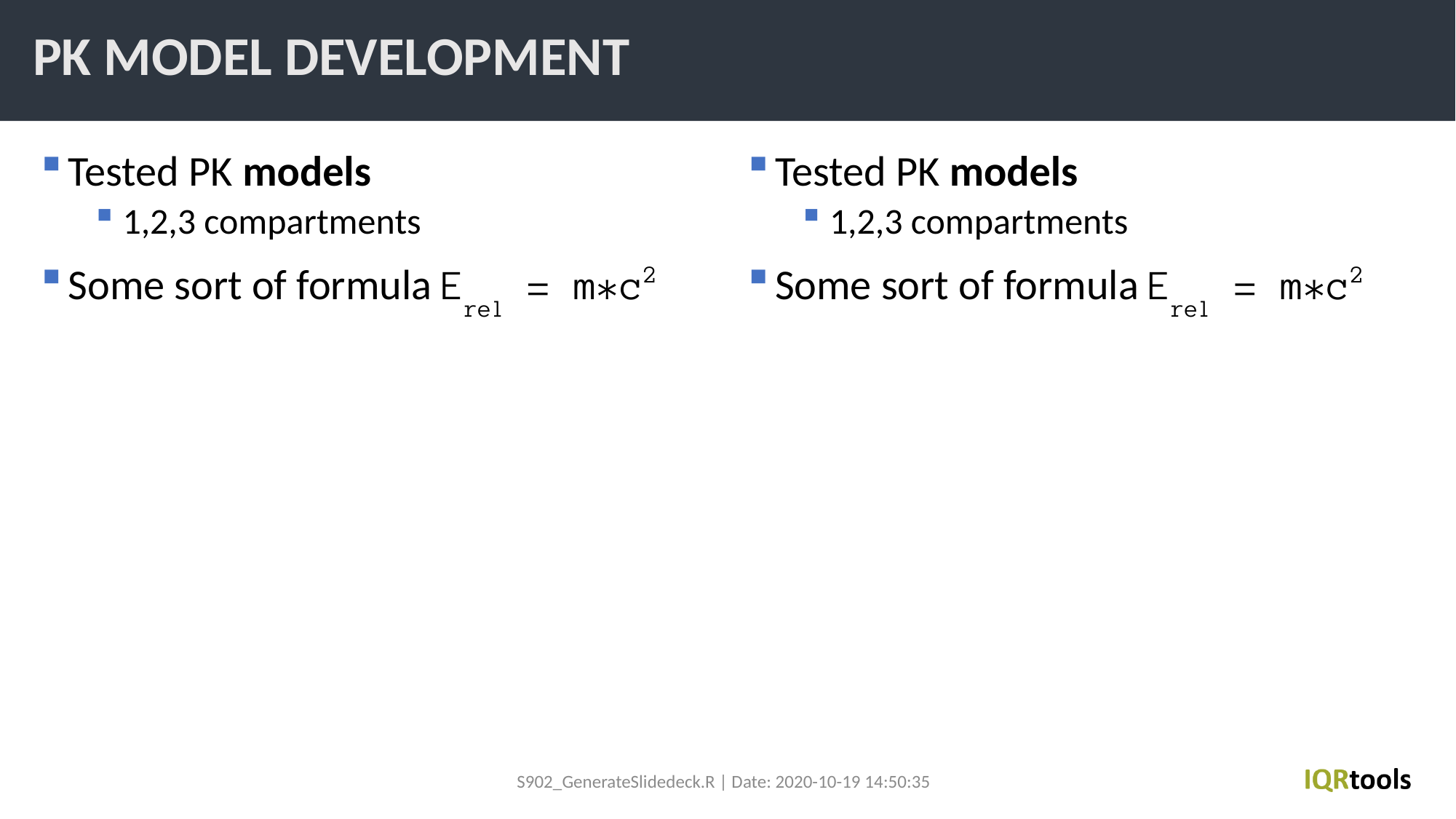

# PK model development
Tested PK models
1,2,3 compartments
Some sort of formula Erel = m*c2
Tested PK models
1,2,3 compartments
Some sort of formula Erel = m*c2
S902_GenerateSlidedeck.R | Date: 2020-10-19 14:50:35